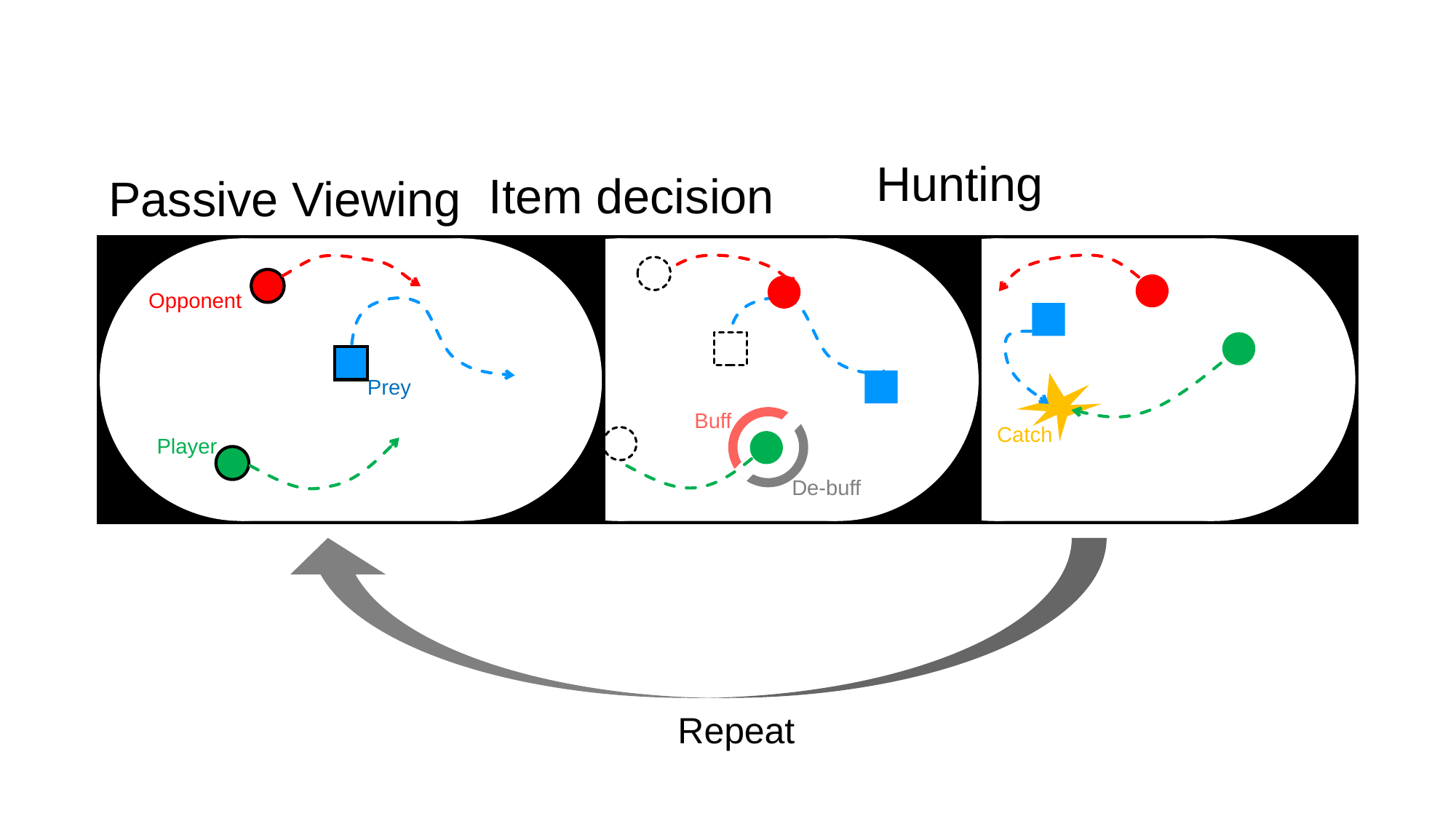

Hunting
Item decision
Passive Viewing

Opponent

Prey
Player

Buff

De-buff

Catch

Repeat